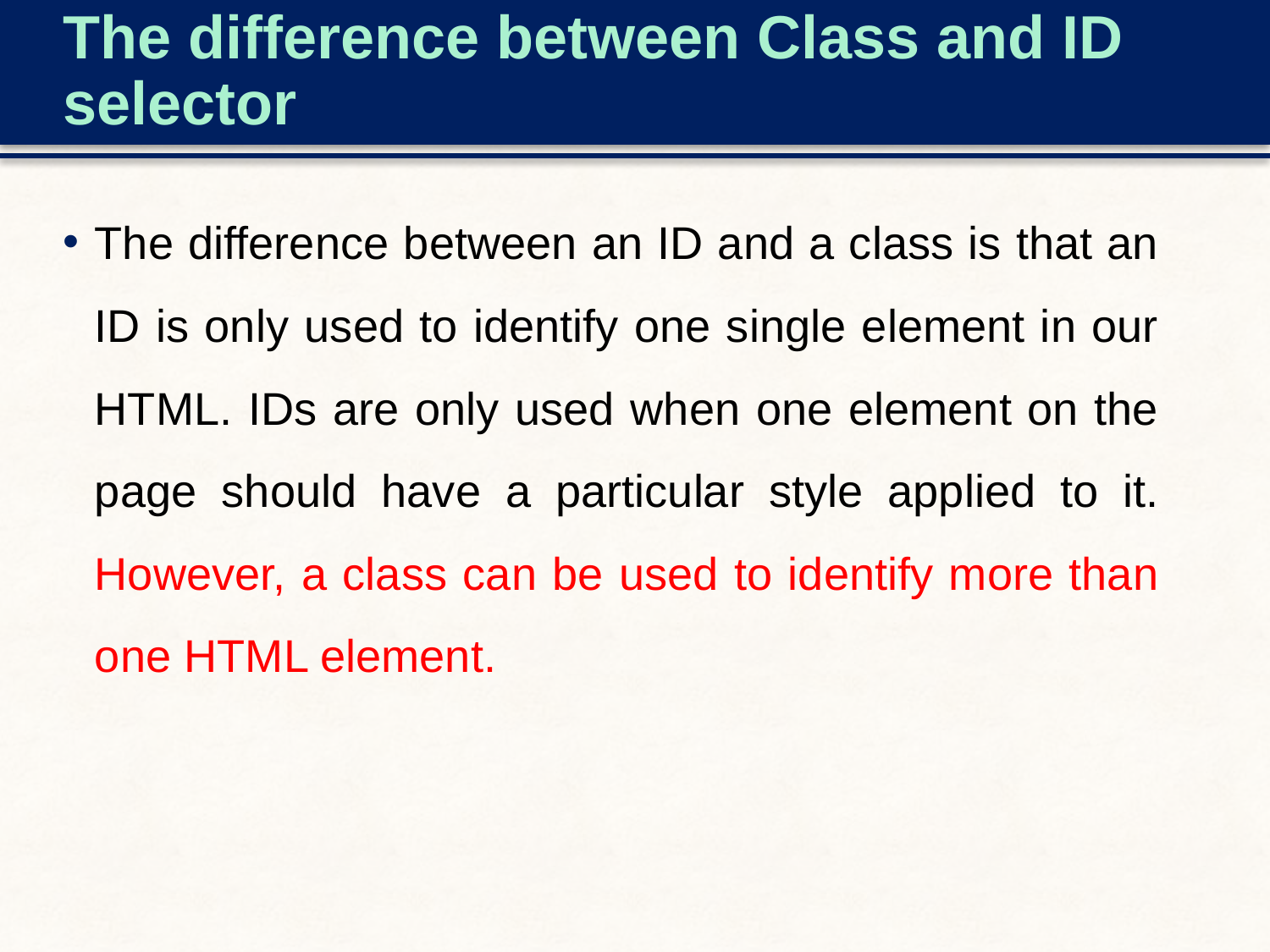

# The difference between Class and ID selector
The difference between an ID and a class is that an ID is only used to identify one single element in our HTML. IDs are only used when one element on the page should have a particular style applied to it. However, a class can be used to identify more than one HTML element.